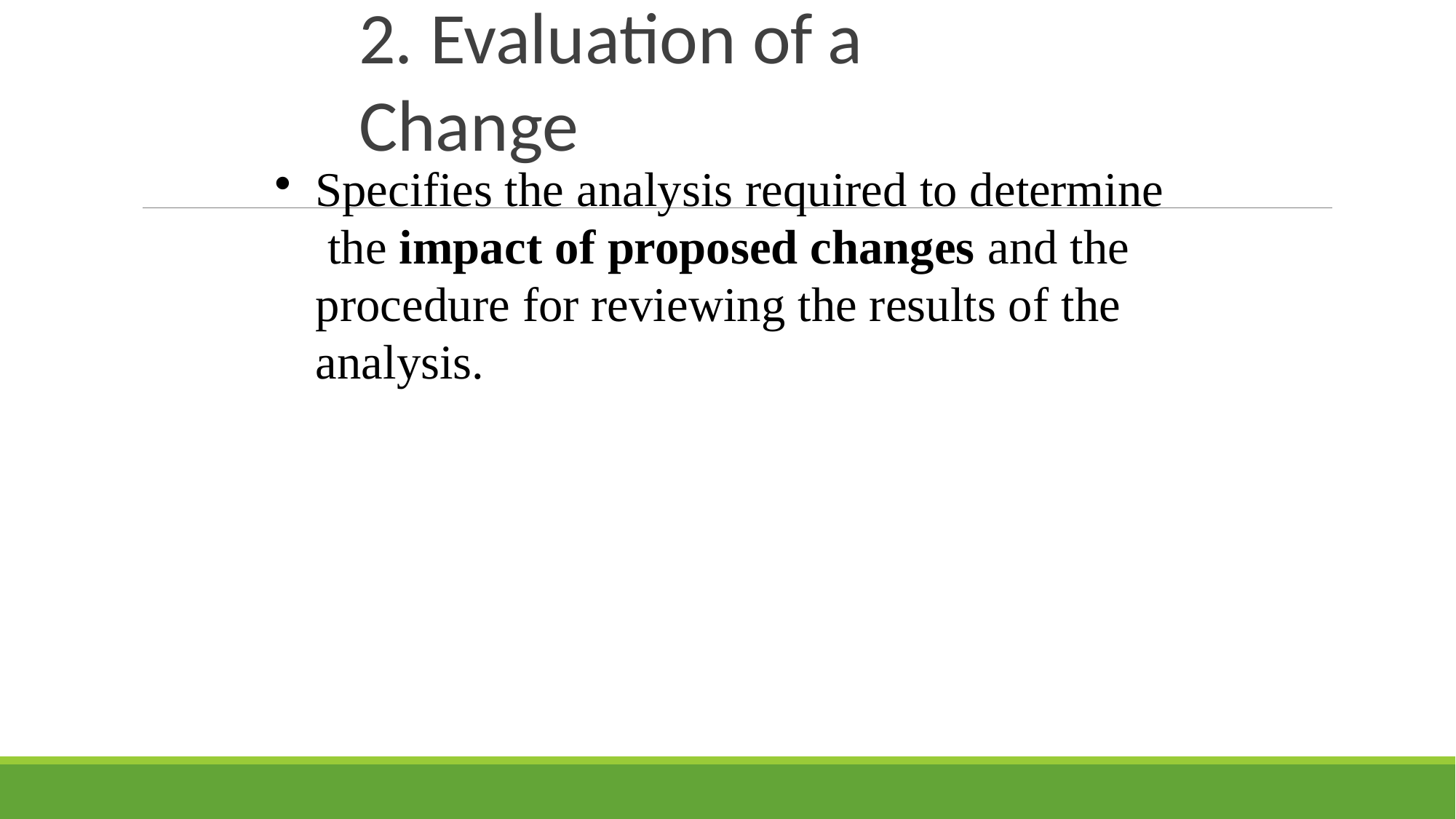

# 2. Evaluation of	a Change
Specifies the analysis required to determine  the impact of proposed changes and the  procedure for reviewing the results of the  analysis.